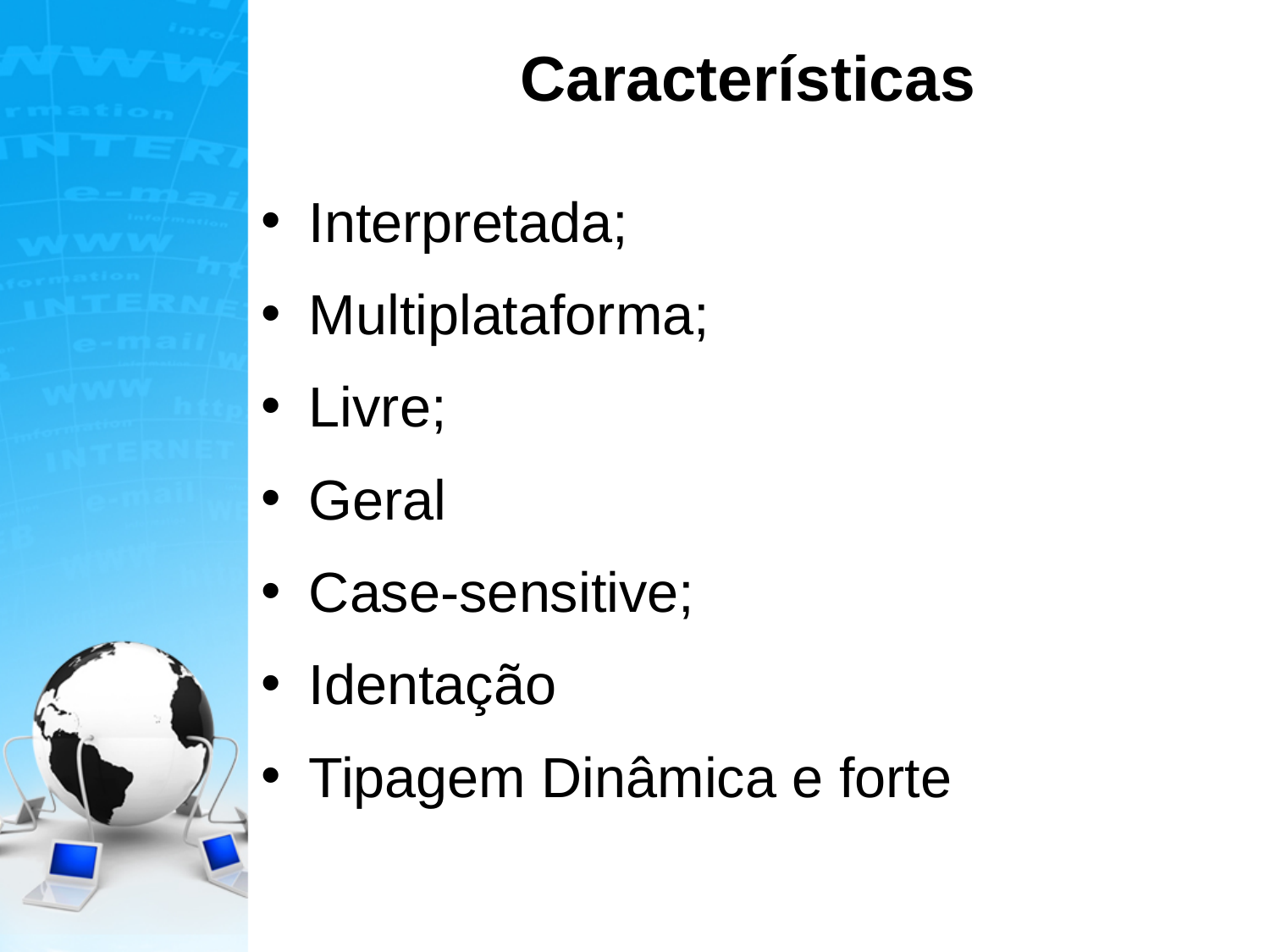

# Características
Interpretada;
Multiplataforma;
Livre;
Geral
Case-sensitive;
Identação
Tipagem Dinâmica e forte